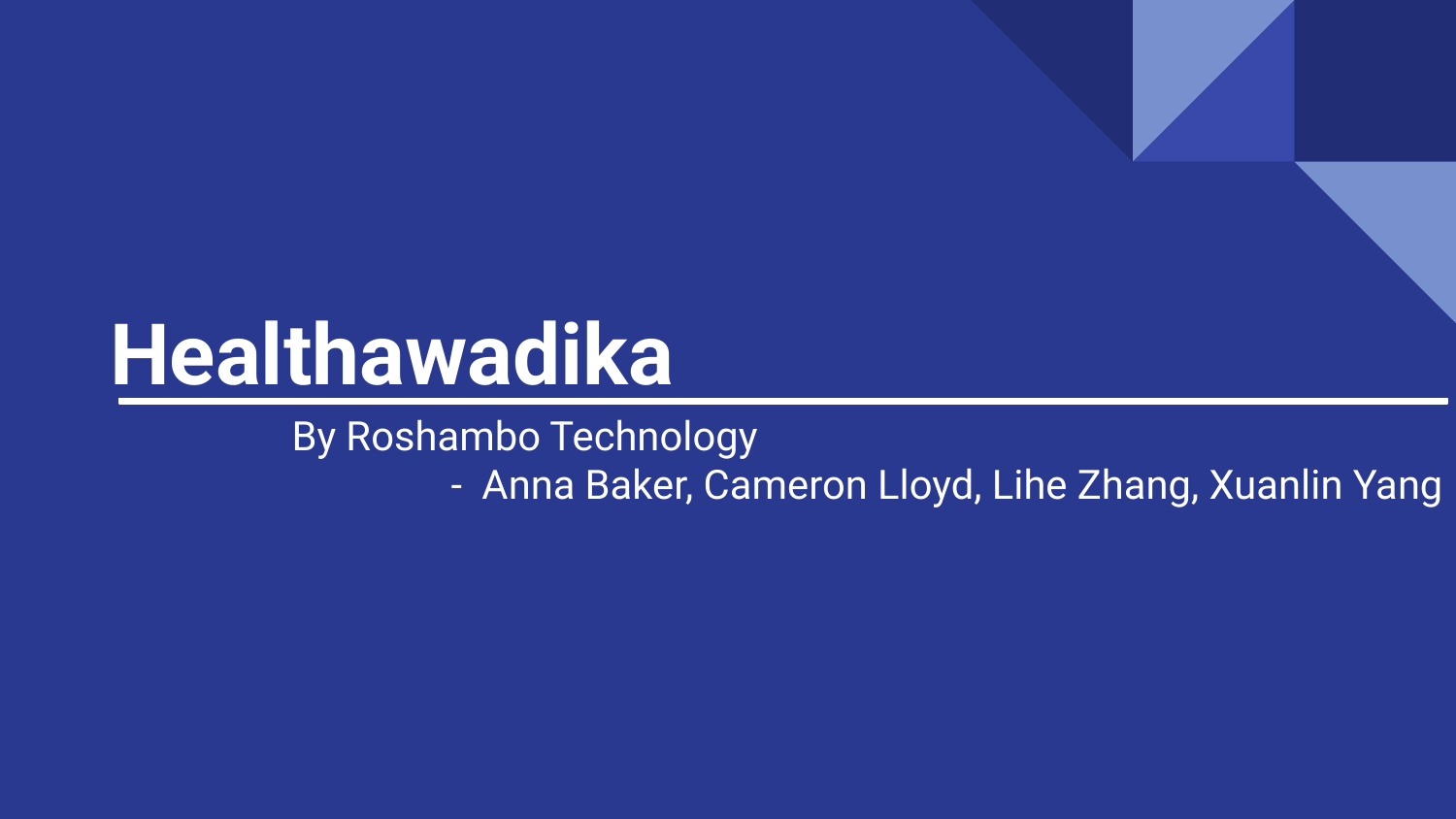

# Healthawadika
By Roshambo Technology
                -  Anna Baker, Cameron Lloyd, Lihe Zhang, Xuanlin Yang